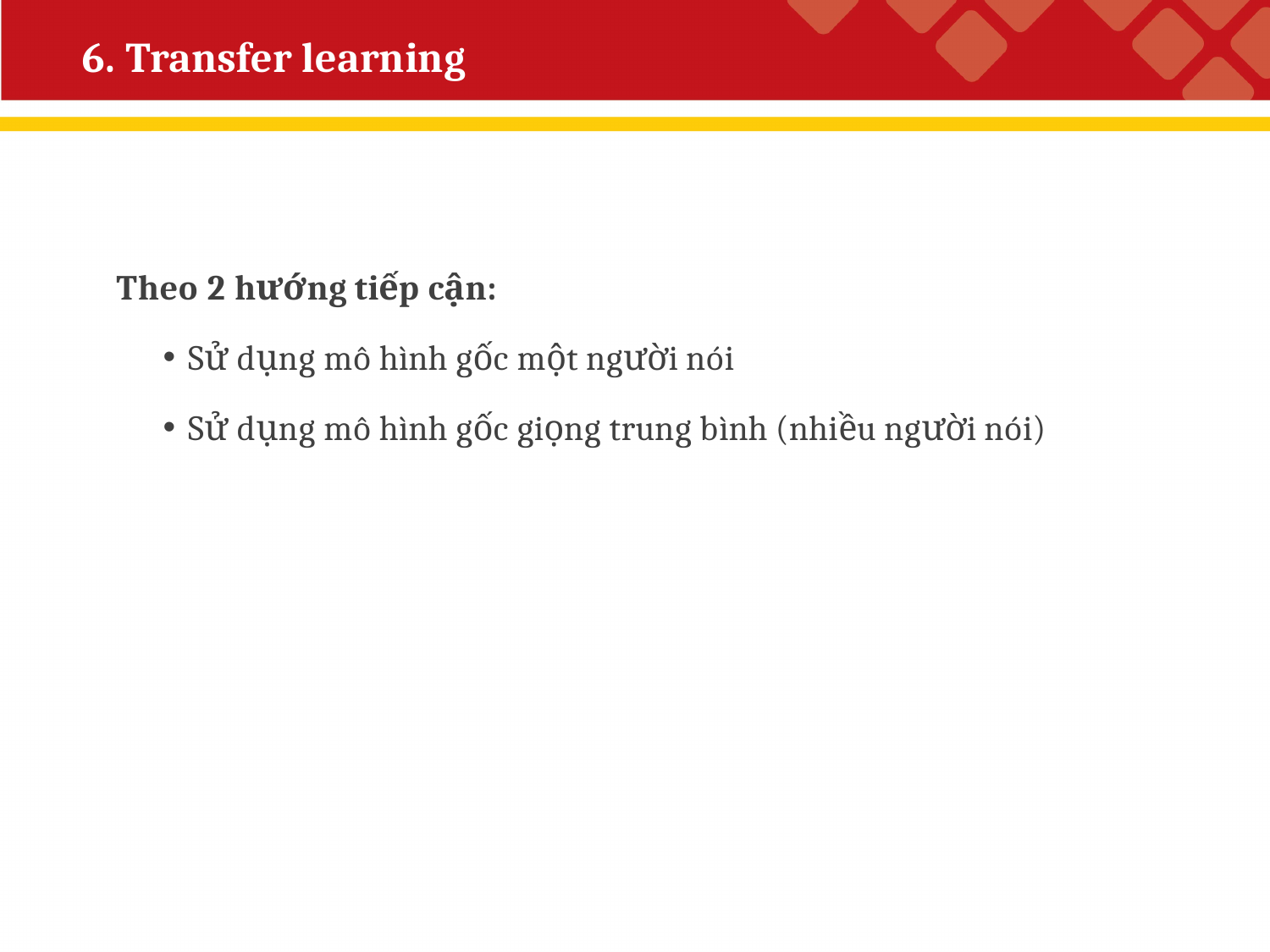

# 6. Transfer learning

Theo 2 hướng tiếp cận:
Sử dụng mô hình gốc một người nói
Sử dụng mô hình gốc giọng trung bình (nhiều người nói)